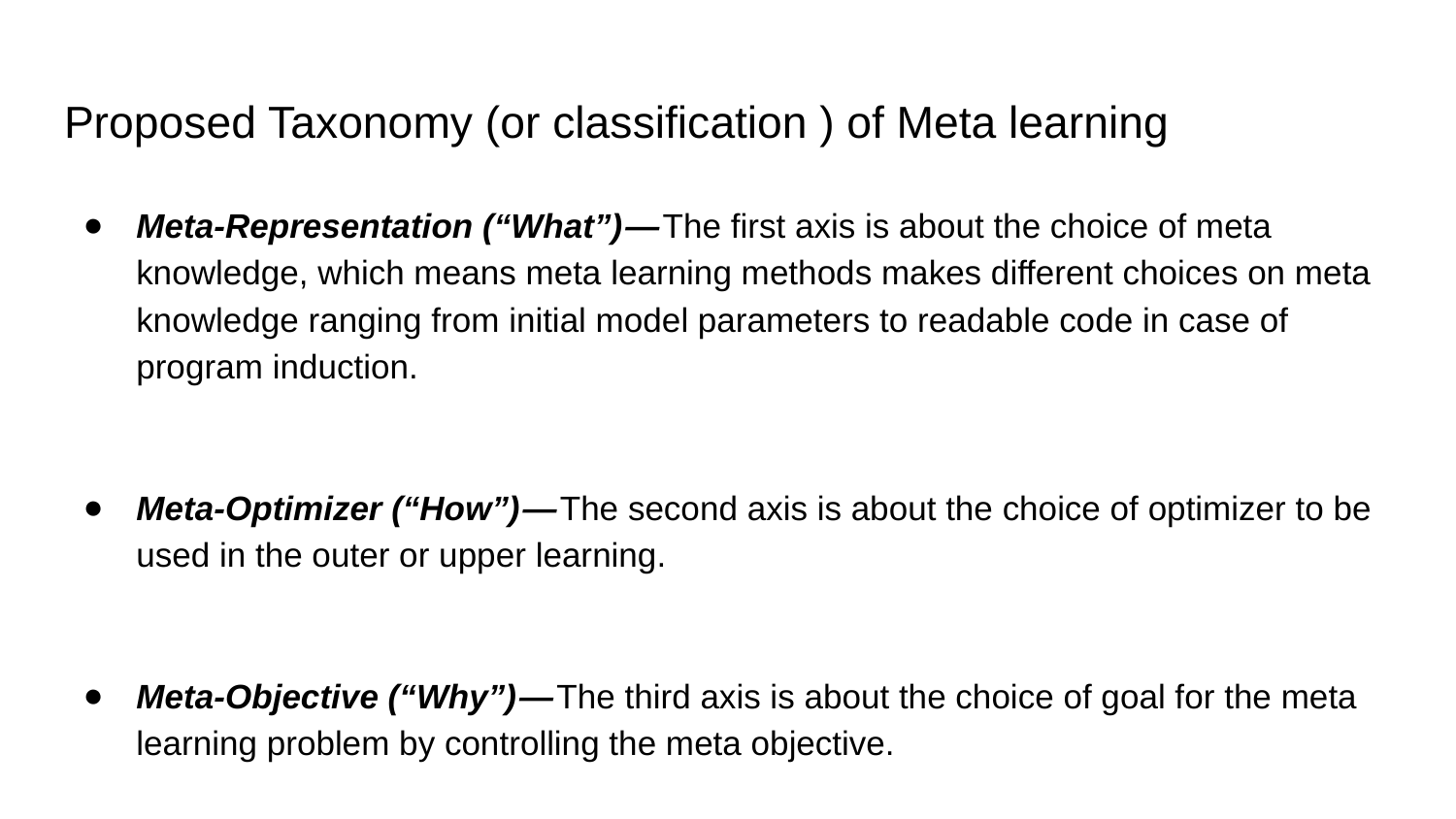

# Proposed Taxonomy (or classification ) of Meta learning
Meta-Representation (“What”) — The first axis is about the choice of meta knowledge, which means meta learning methods makes different choices on meta knowledge ranging from initial model parameters to readable code in case of program induction.

Meta-Optimizer (“How”) — The second axis is about the choice of optimizer to be used in the outer or upper learning.

Meta-Objective (“Why”) — The third axis is about the choice of goal for the meta learning problem by controlling the meta objective.